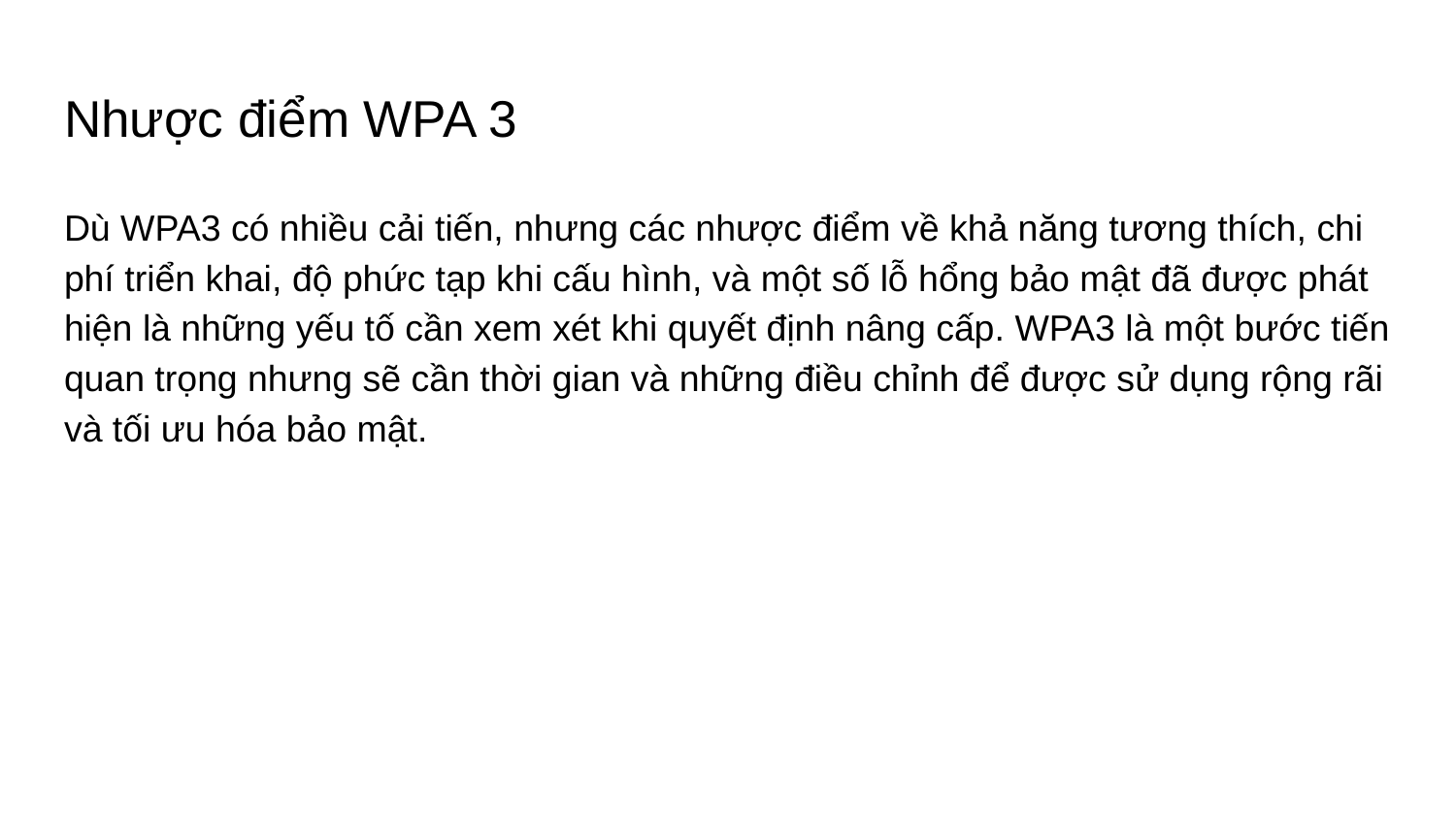

# Nhược điểm WPA 3
Dù WPA3 có nhiều cải tiến, nhưng các nhược điểm về khả năng tương thích, chi phí triển khai, độ phức tạp khi cấu hình, và một số lỗ hổng bảo mật đã được phát hiện là những yếu tố cần xem xét khi quyết định nâng cấp. WPA3 là một bước tiến quan trọng nhưng sẽ cần thời gian và những điều chỉnh để được sử dụng rộng rãi và tối ưu hóa bảo mật.